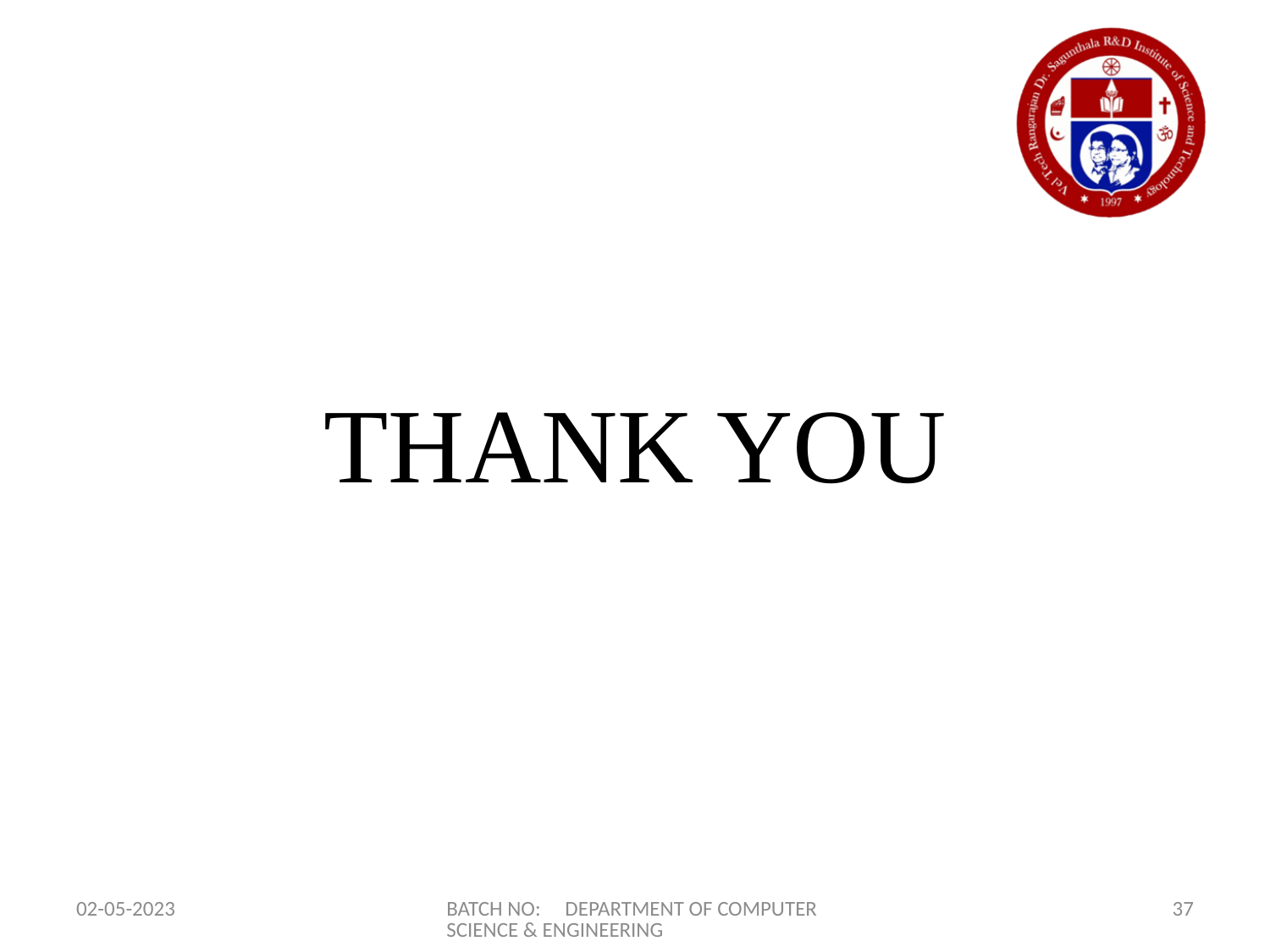

THANK YOU
02-05-2023
BATCH NO:     DEPARTMENT OF COMPUTER SCIENCE & ENGINEERING
37